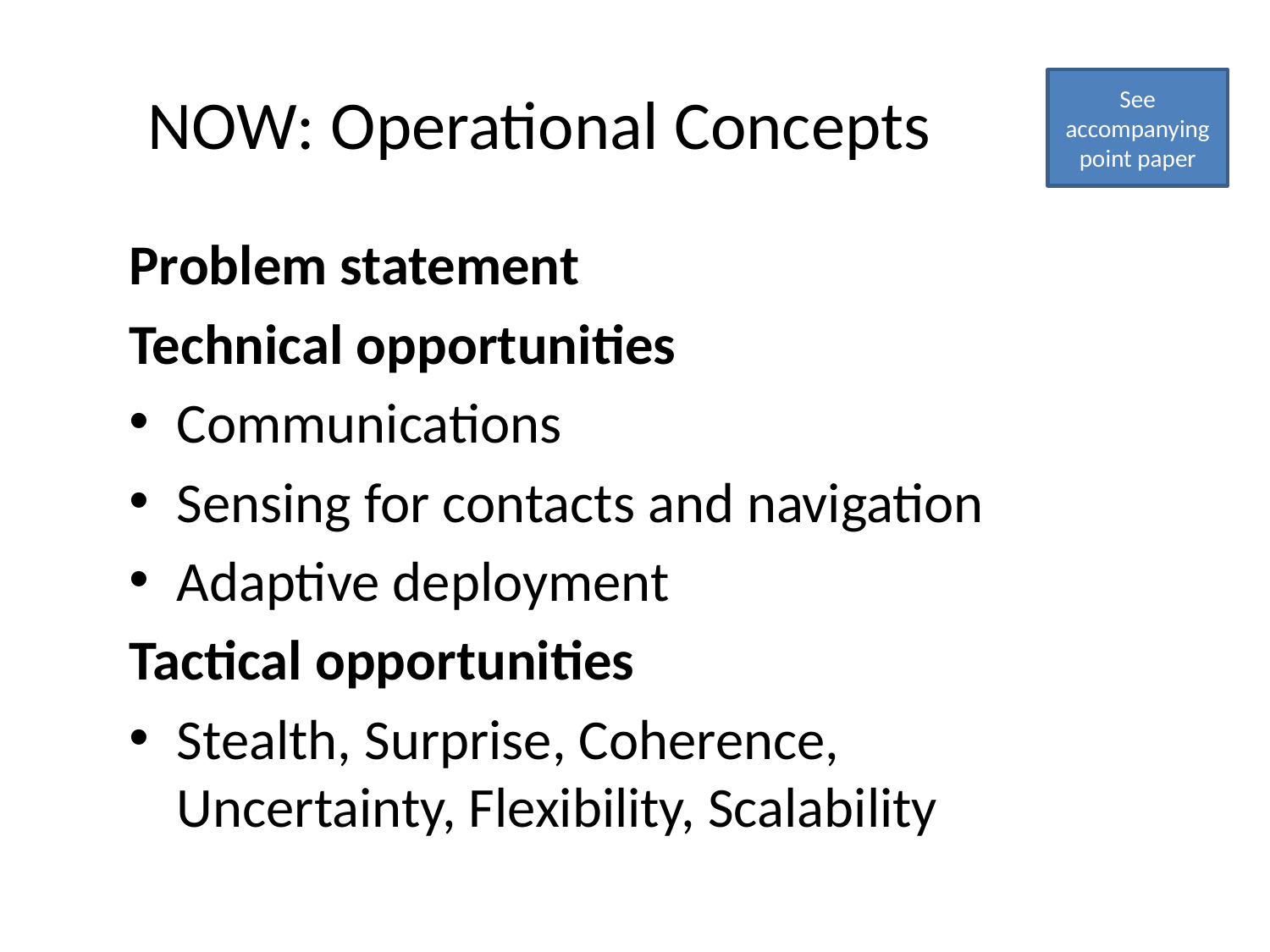

# NOW: Operational Concepts
See
accompanying
point paper
Problem statement
Technical opportunities
Communications
Sensing for contacts and navigation
Adaptive deployment
Tactical opportunities
Stealth, Surprise, Coherence, Uncertainty, Flexibility, Scalability